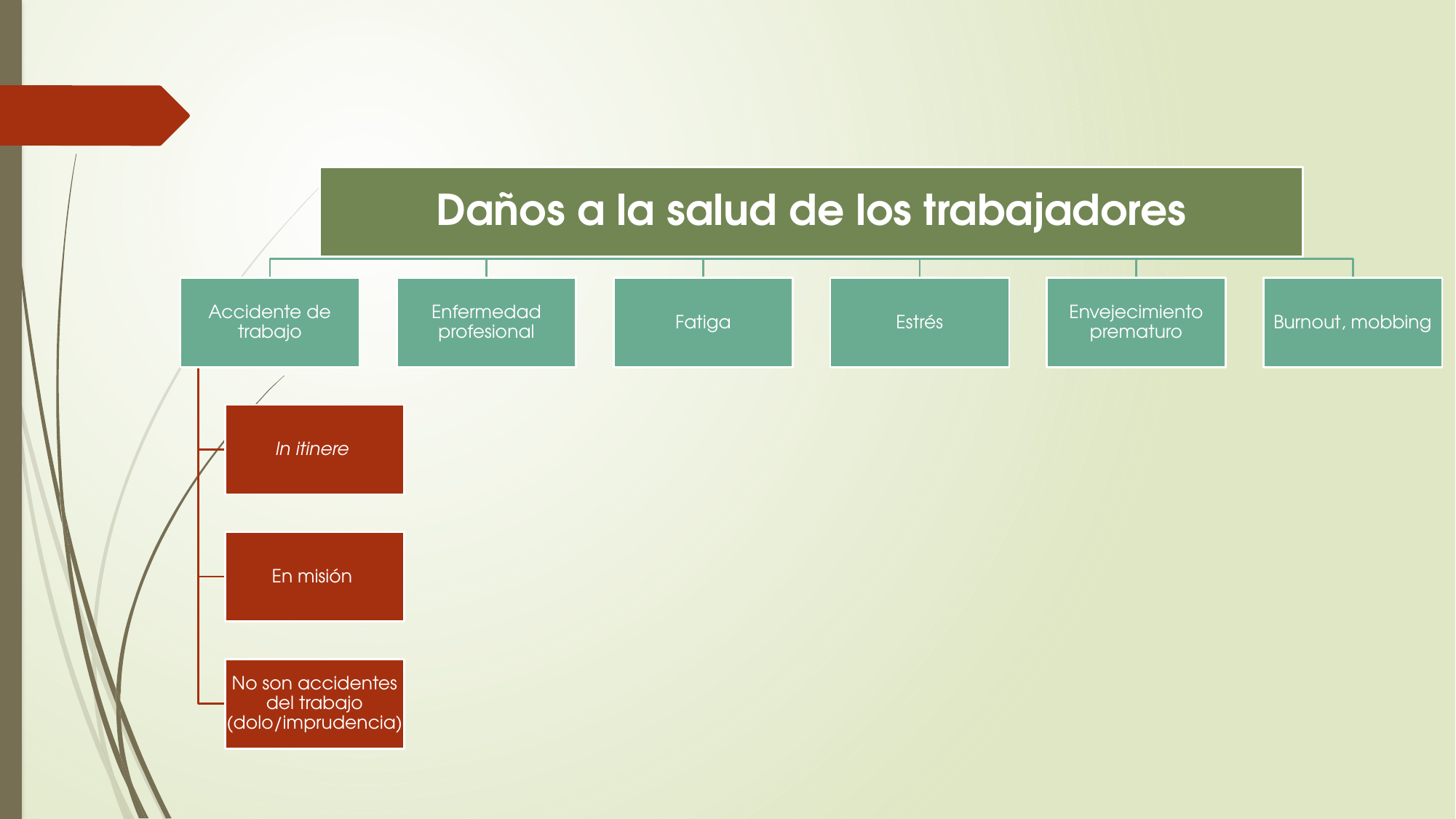

Daños a la salud de los trabajadores
Accidente de trabajo
In itinere
En misión
No son accidentes del trabajo (dolo/imprudencia)
Enfermedad profesional
Fatiga
Estrés
Envejecimiento prematuro
Burnout, mobbing